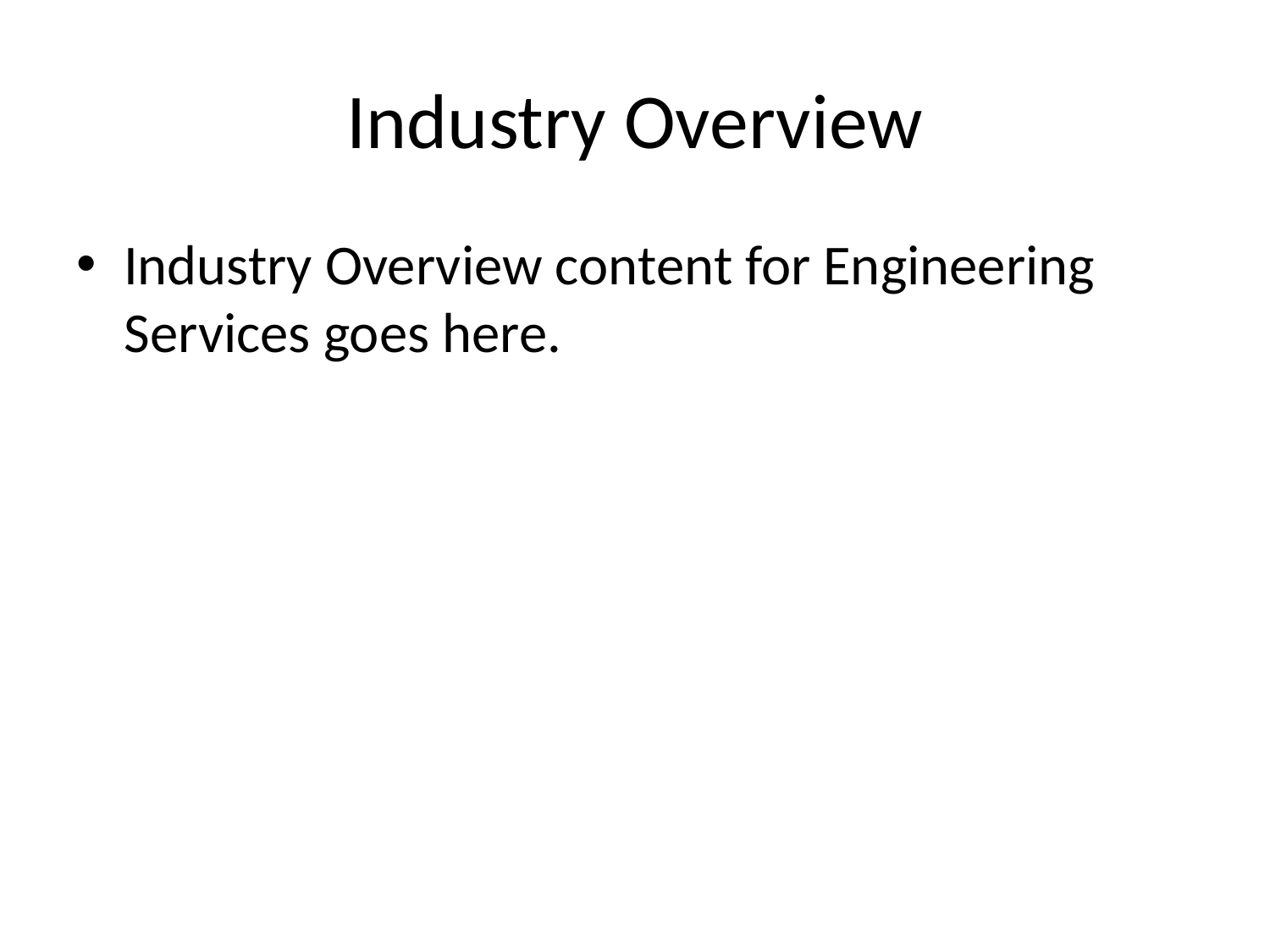

# Industry Overview
Industry Overview content for Engineering Services goes here.